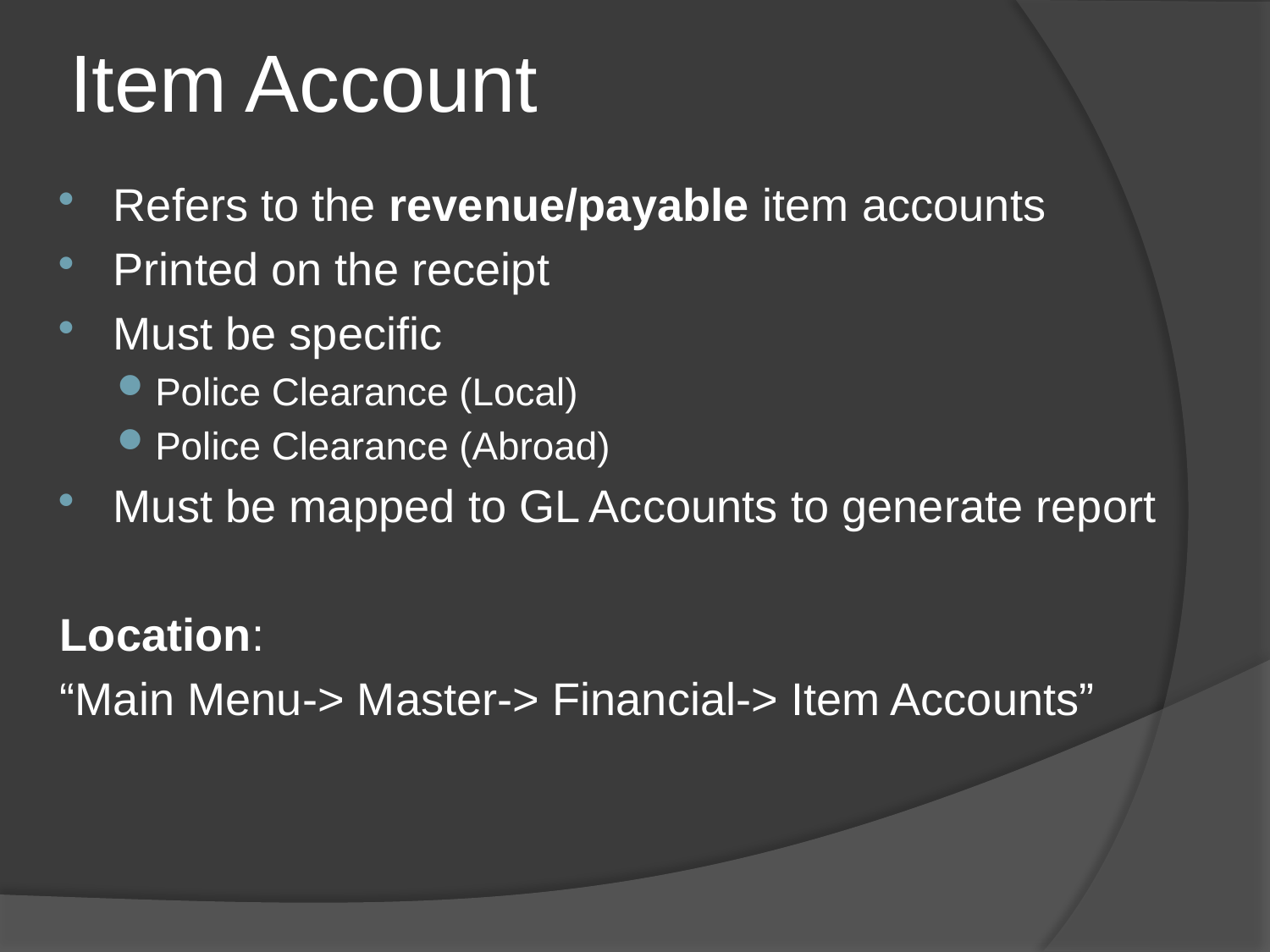

# Item Account
Refers to the revenue/payable item accounts
Printed on the receipt
Must be specific
Police Clearance (Local)
Police Clearance (Abroad)
Must be mapped to GL Accounts to generate report

Location:
“Main Menu-> Master-> Financial-> Item Accounts”